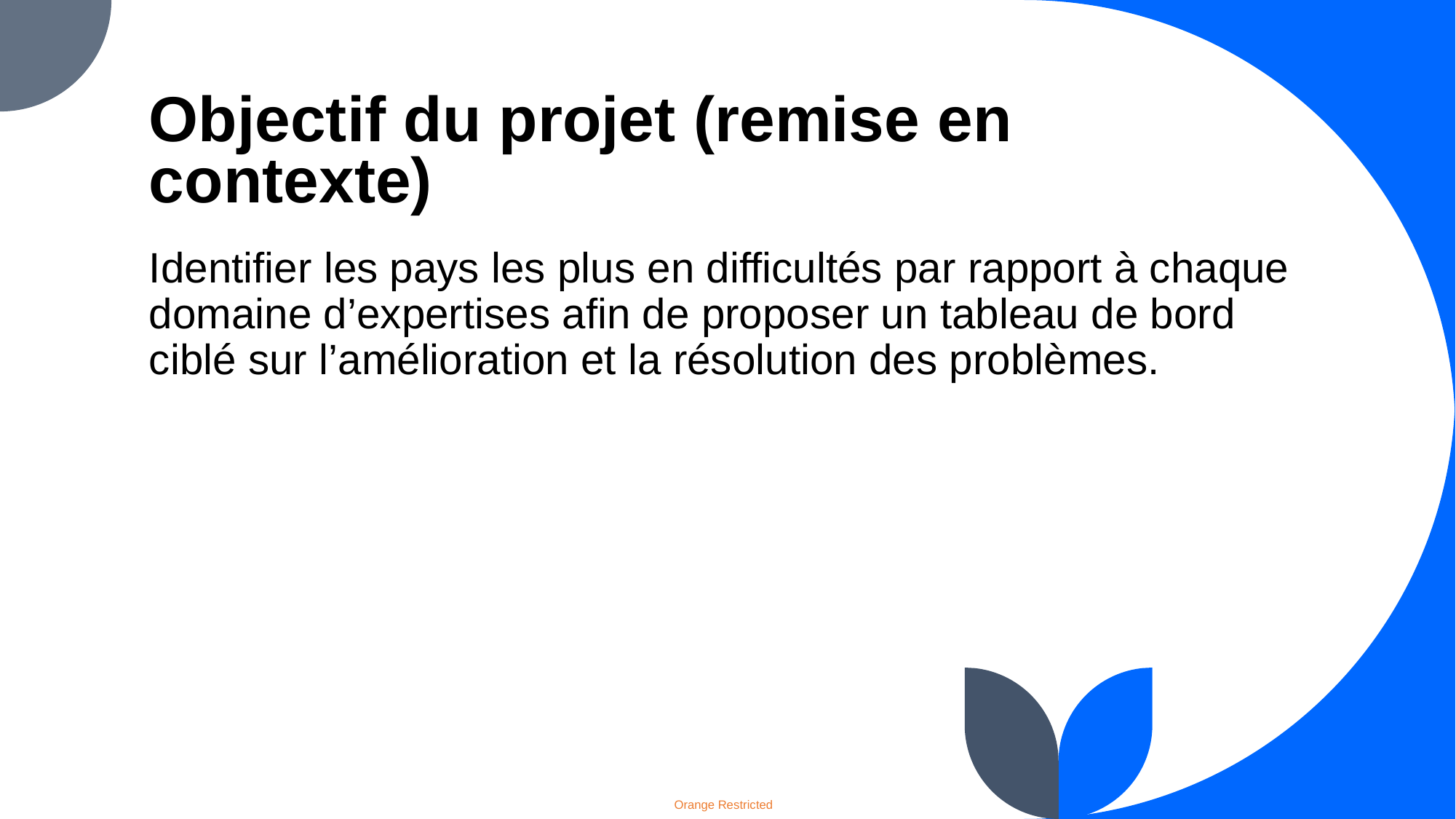

# Objectif du projet (remise en contexte)
Identifier les pays les plus en difficultés par rapport à chaque domaine d’expertises afin de proposer un tableau de bord ciblé sur l’amélioration et la résolution des problèmes.